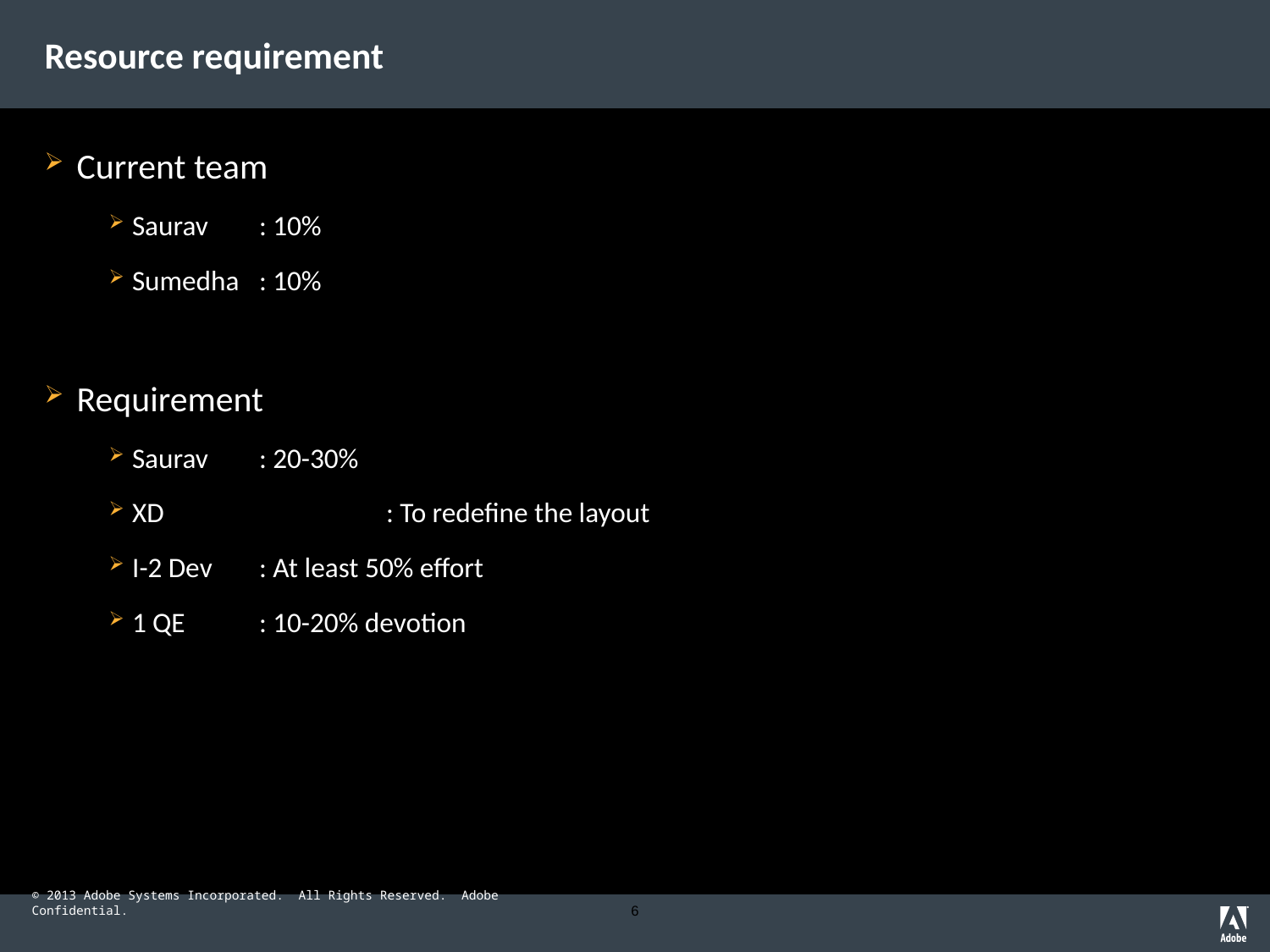

# Resource requirement
Current team
Saurav	: 10%
Sumedha	: 10%

Requirement
Saurav	: 20-30%
XD		: To redefine the layout
I-2 Dev	: At least 50% effort
1 QE	: 10-20% devotion

6